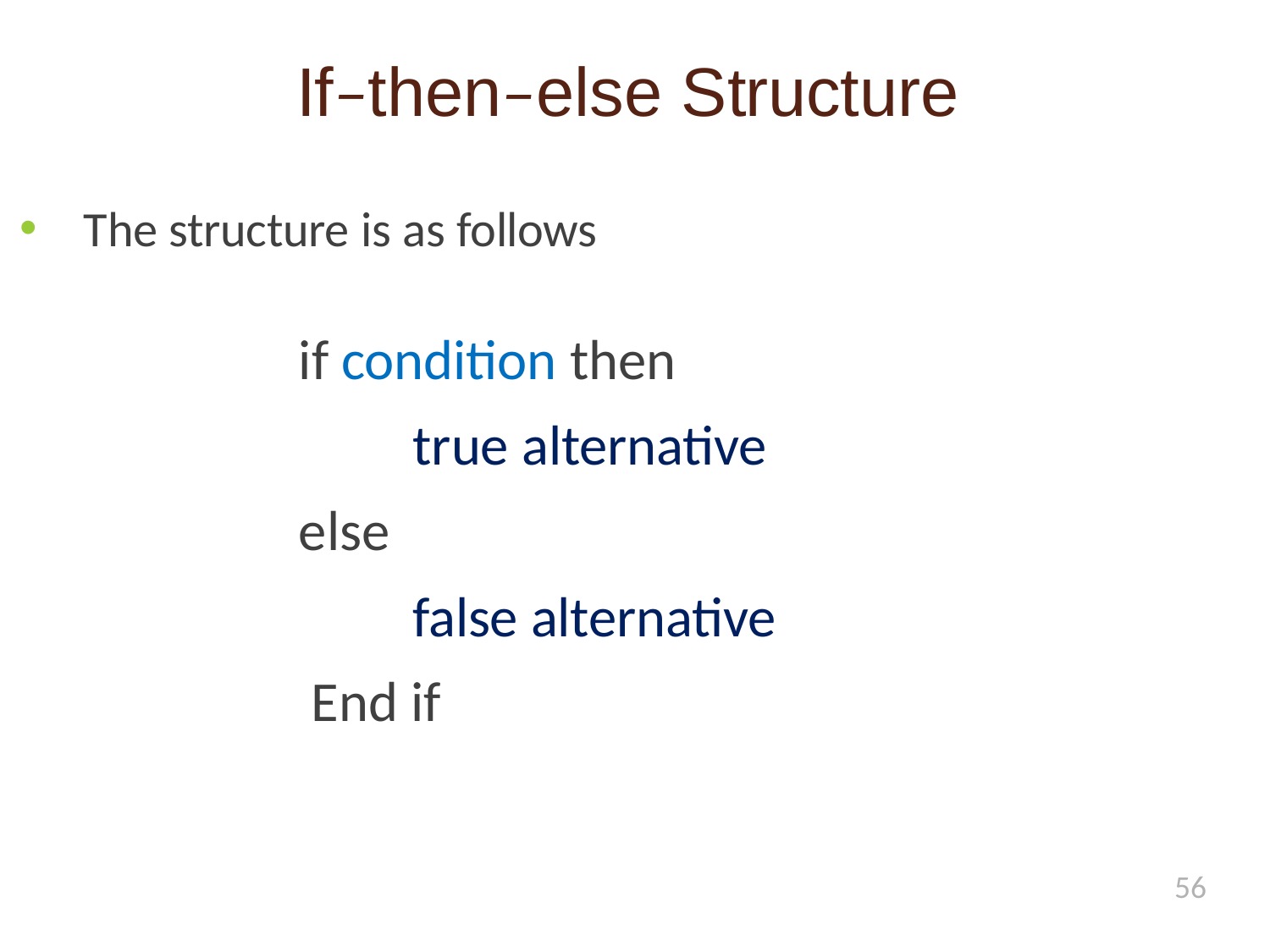

# If–then–else Structure
The structure is as follows

if condition then
true alternative
else
false alternative  End if
56
0.5